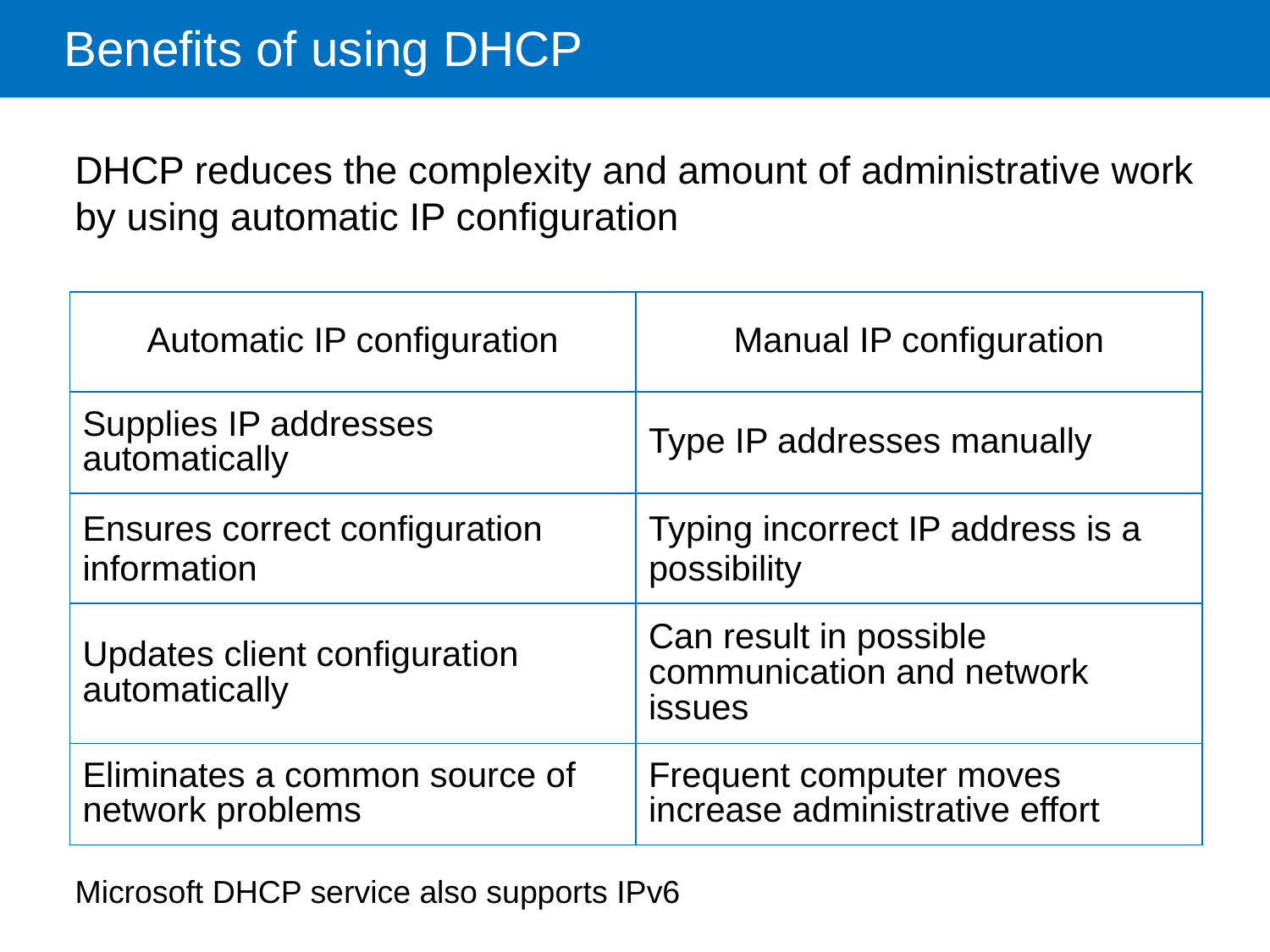

# Benefits of using DHCP
DHCP reduces the complexity and amount of administrative work by using automatic IP configuration
| Automatic IP configuration | Manual IP configuration |
| --- | --- |
| Supplies IP addresses automatically | Type IP addresses manually |
| Ensures correct configuration information | Typing incorrect IP address is a possibility |
| Updates client configuration automatically | Can result in possible communication and network issues |
| Eliminates a common source of network problems | Frequent computer moves increase administrative effort |
Microsoft DHCP service also supports IPv6